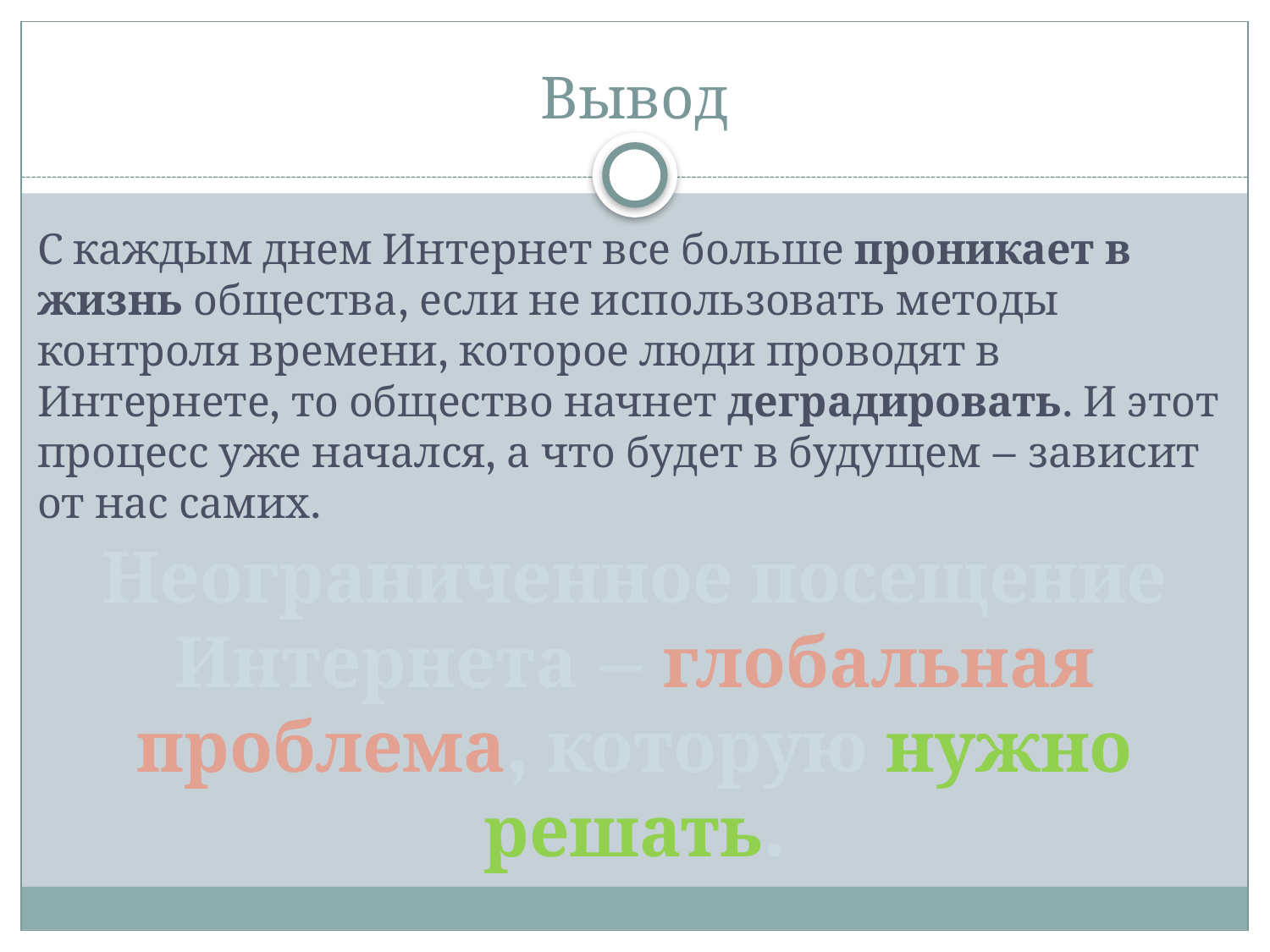

# Вывод
С каждым днем Интернет все больше проникает в жизнь общества, если не использовать методы контроля времени, которое люди проводят в Интернете, то общество начнет деградировать. И этот процесс уже начался, а что будет в будущем – зависит от нас самих.

Неограниченное посещение Интернета – глобальная проблема, которую нужно решать.